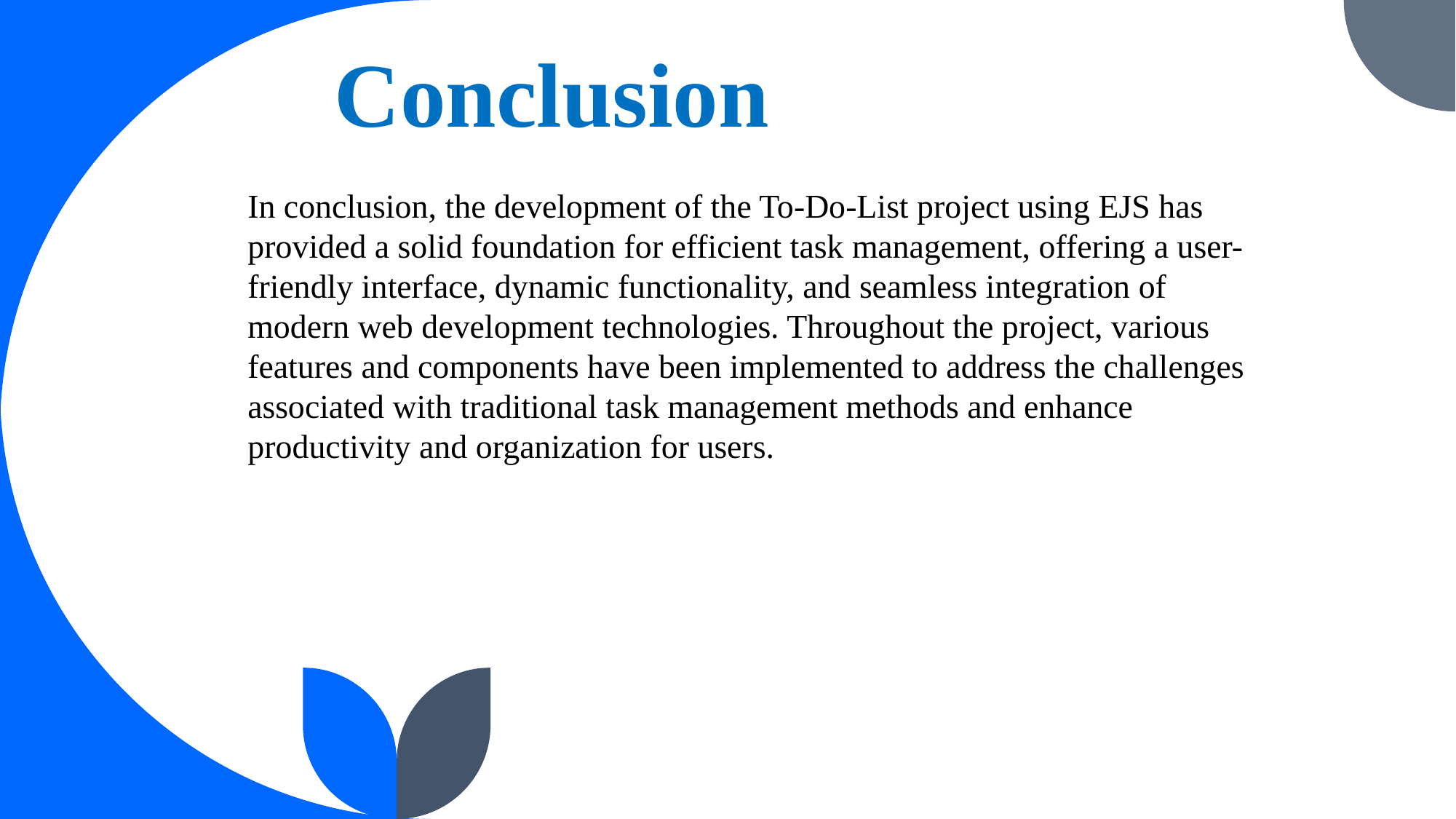

Conclusion
In conclusion, the development of the To-Do-List project using EJS has provided a solid foundation for efficient task management, offering a user-friendly interface, dynamic functionality, and seamless integration of modern web development technologies. Throughout the project, various features and components have been implemented to address the challenges associated with traditional task management methods and enhance productivity and organization for users.